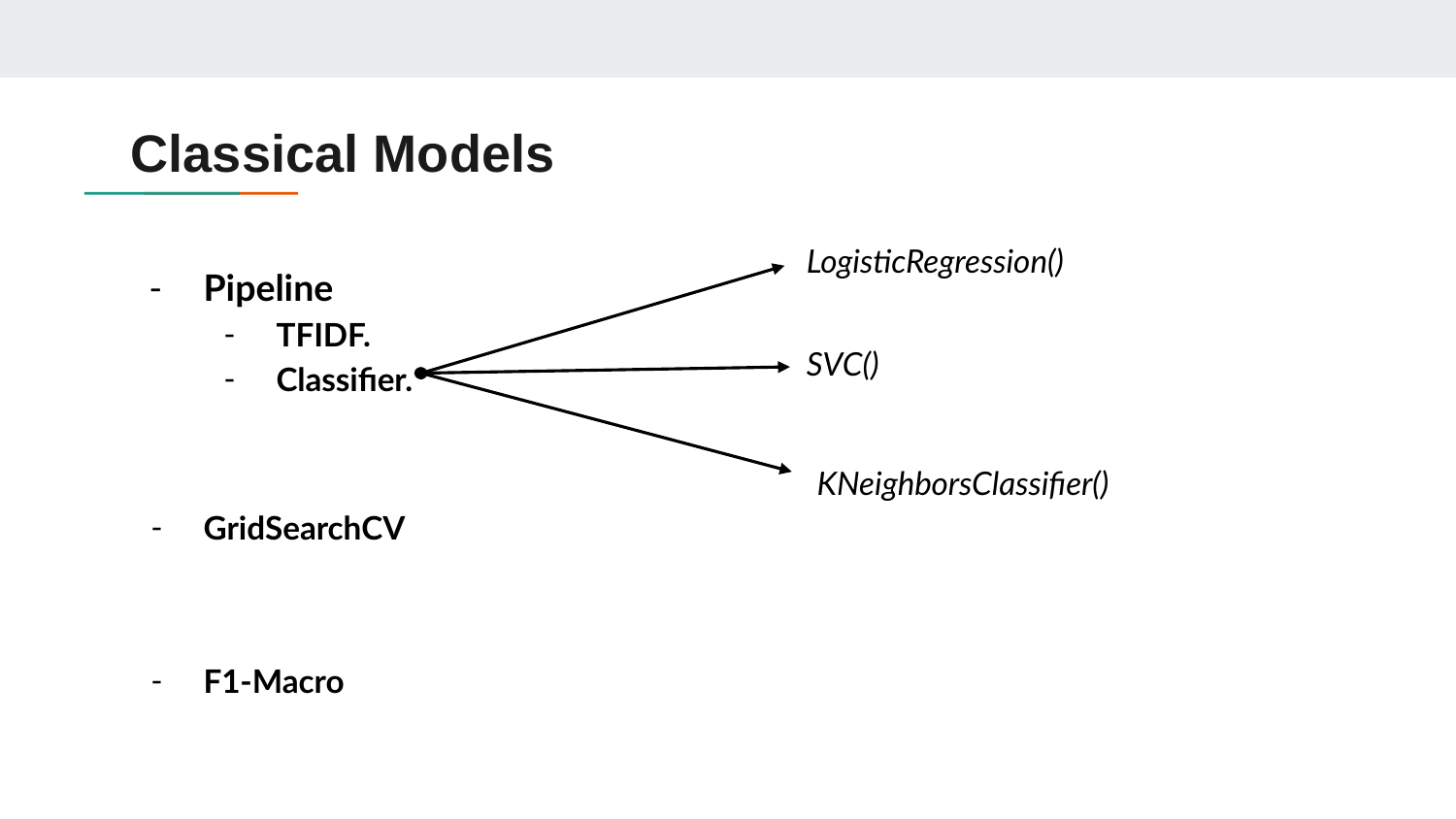

# Classical Models
LogisticRegression()
Pipeline
TFIDF.
Classifier.

GridSearchCV

F1-Macro
SVC()
KNeighborsClassifier()